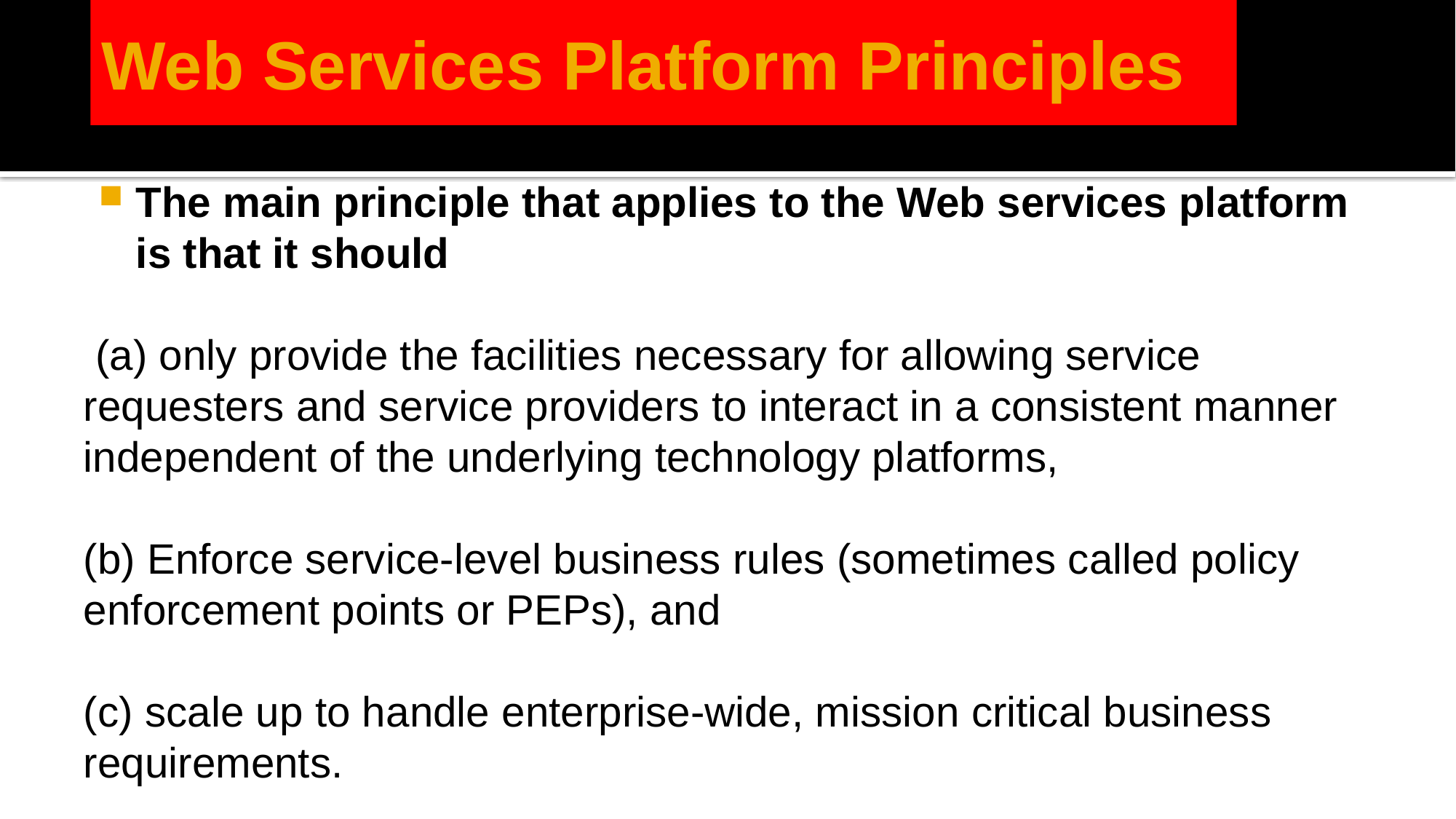

Web Services Platform Principles
The main principle that applies to the Web services platform is that it should

 (a) only provide the facilities necessary for allowing service requesters and service providers to interact in a consistent manner independent of the underlying technology platforms,

(b) Enforce service-level business rules (sometimes called policy enforcement points or PEPs), and

(c) scale up to handle enterprise-wide, mission critical business requirements.